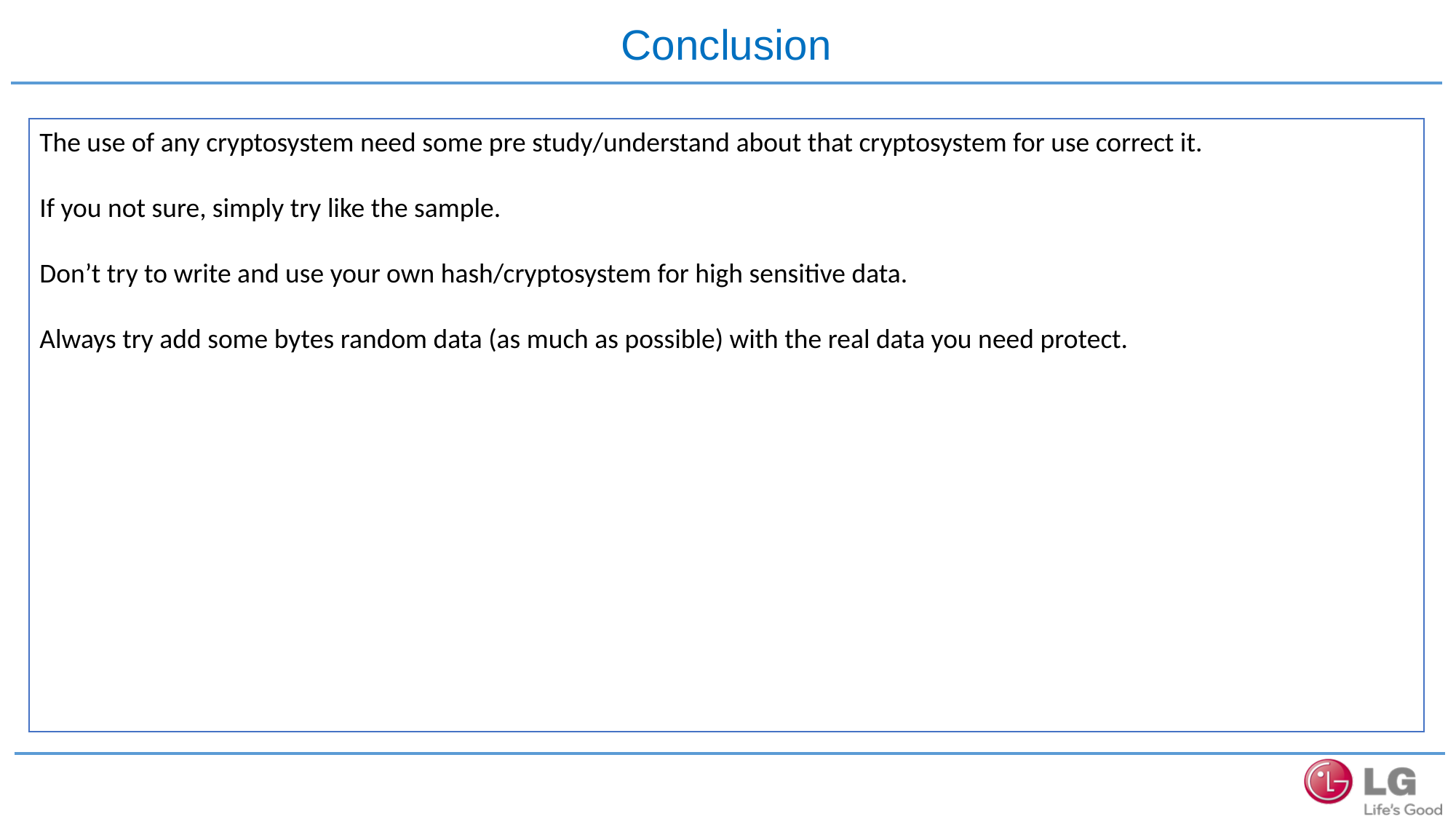

# Conclusion
The use of any cryptosystem need some pre study/understand about that cryptosystem for use correct it.
If you not sure, simply try like the sample.

Don’t try to write and use your own hash/cryptosystem for high sensitive data.

Always try add some bytes random data (as much as possible) with the real data you need protect.